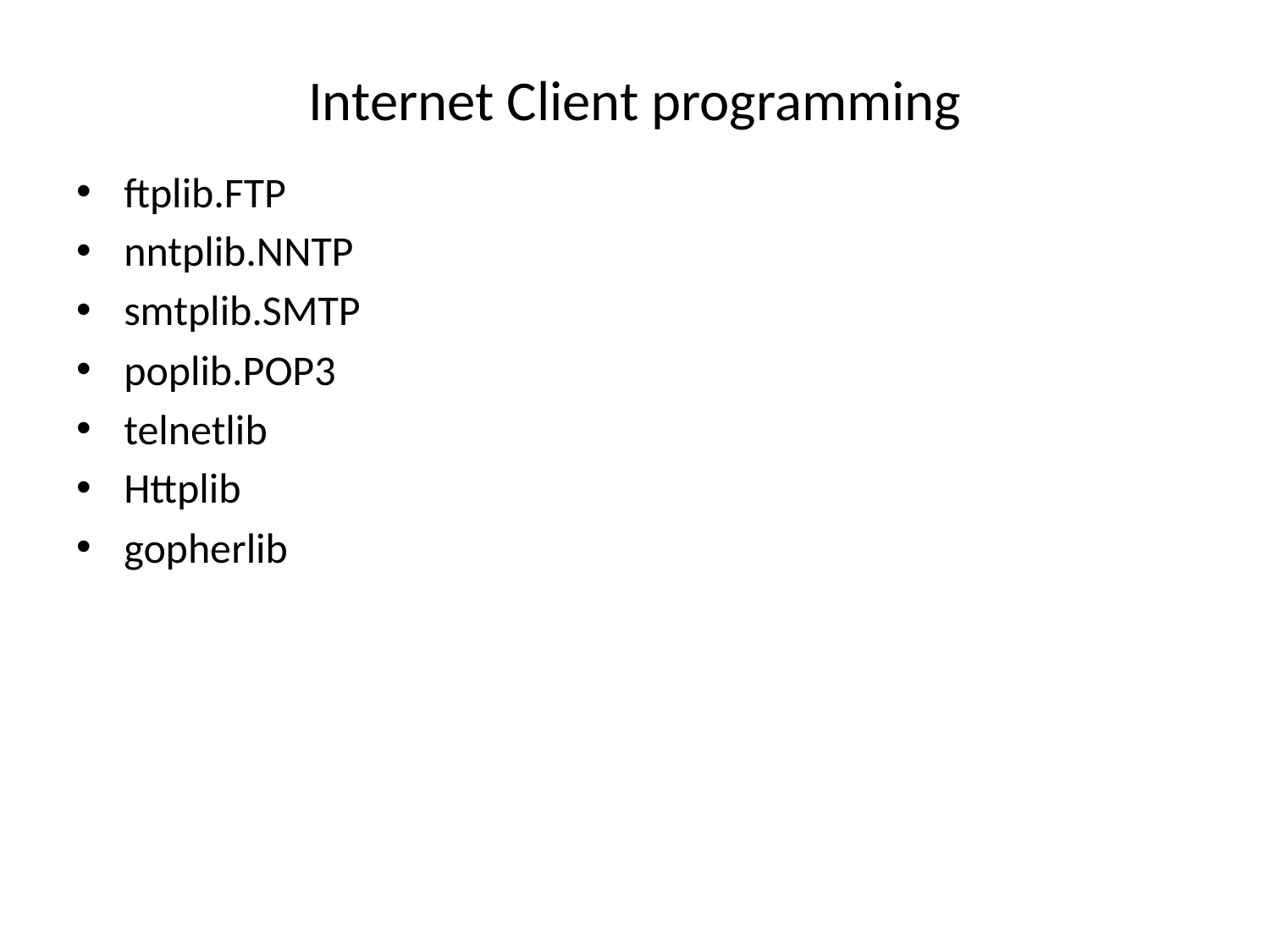

# Internet Client programming
ftplib.FTP
nntplib.NNTP
smtplib.SMTP
poplib.POP3
telnetlib
Httplib
gopherlib